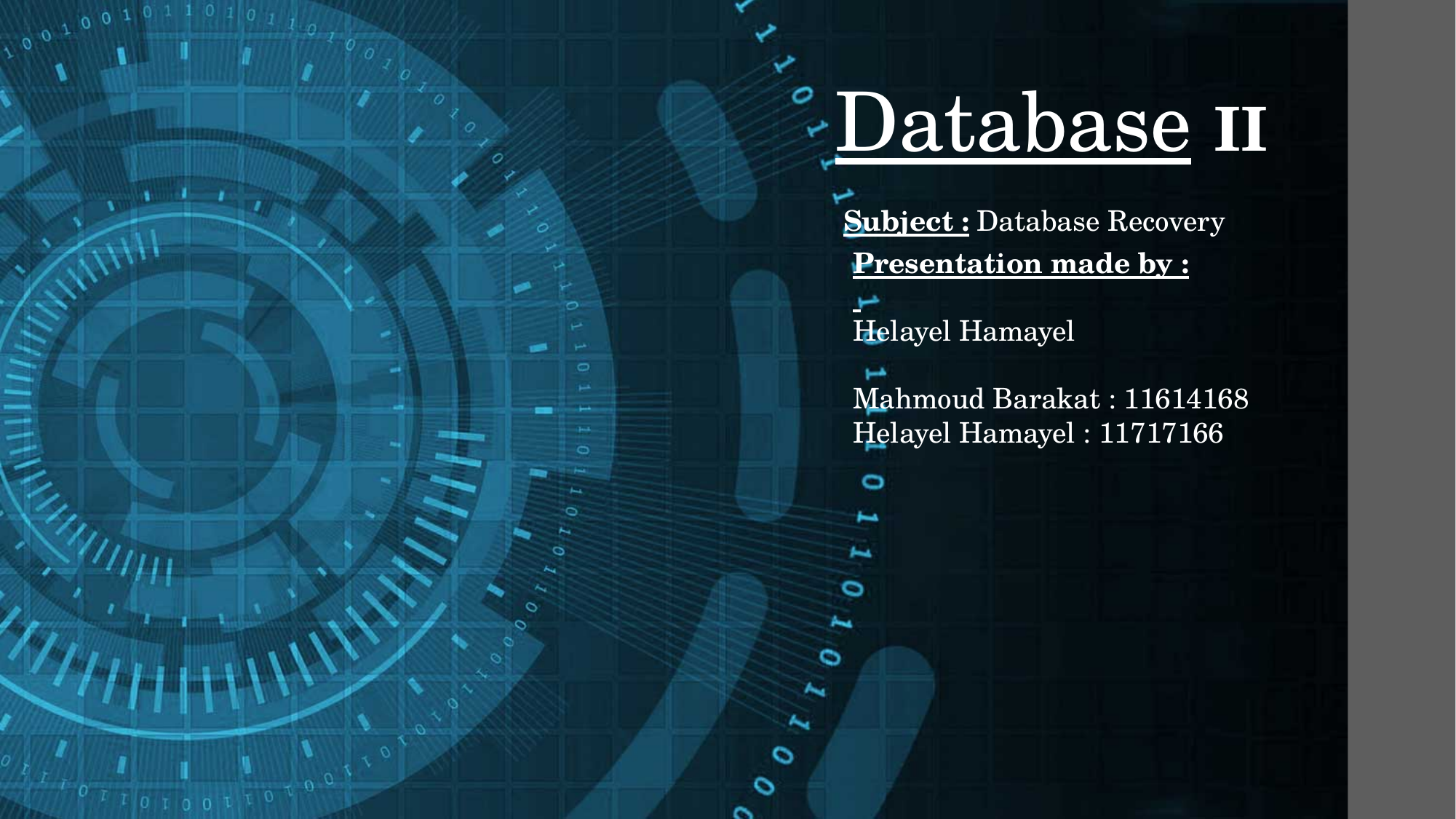

Database II
Subject : Database Recovery
Presentation made by :

Helayel Hamayel

Mahmoud Barakat : 11614168
Helayel Hamayel : 11717166